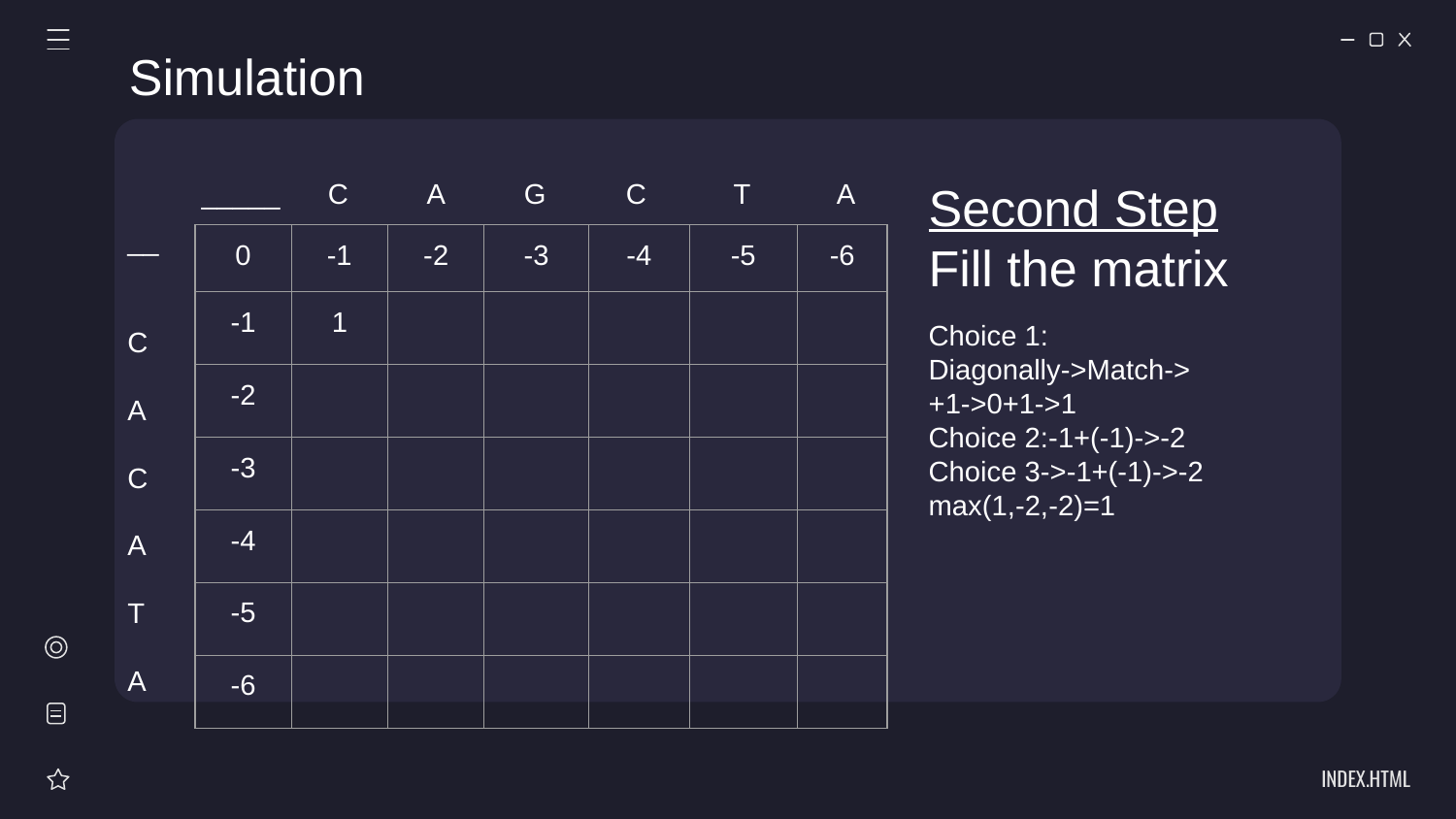

Simulation
     _____      C          A          G          C           T           A
Second Step
Fill the matrix
__

C

A

C

A

T

A
| 0 | -1 | -2 | -3 | -4 | -5 | -6 |
| --- | --- | --- | --- | --- | --- | --- |
| -1 | 1 |  |  |  |  |  |
| -2 |  |  |  |  |  |  |
| -3 |  |  |  |  |  |  |
| -4 |  |  |  |  |  |  |
| -5 |  |  |  |  |  |  |
| -6 |  |  |  |  |  |  |
Choice 1:
Diagonally->Match->
+1->0+1->1
Choice 2:-1+(-1)->-2
Choice 3->-1+(-1)->-2
max(1,-2,-2)=1

INDEX.HTML